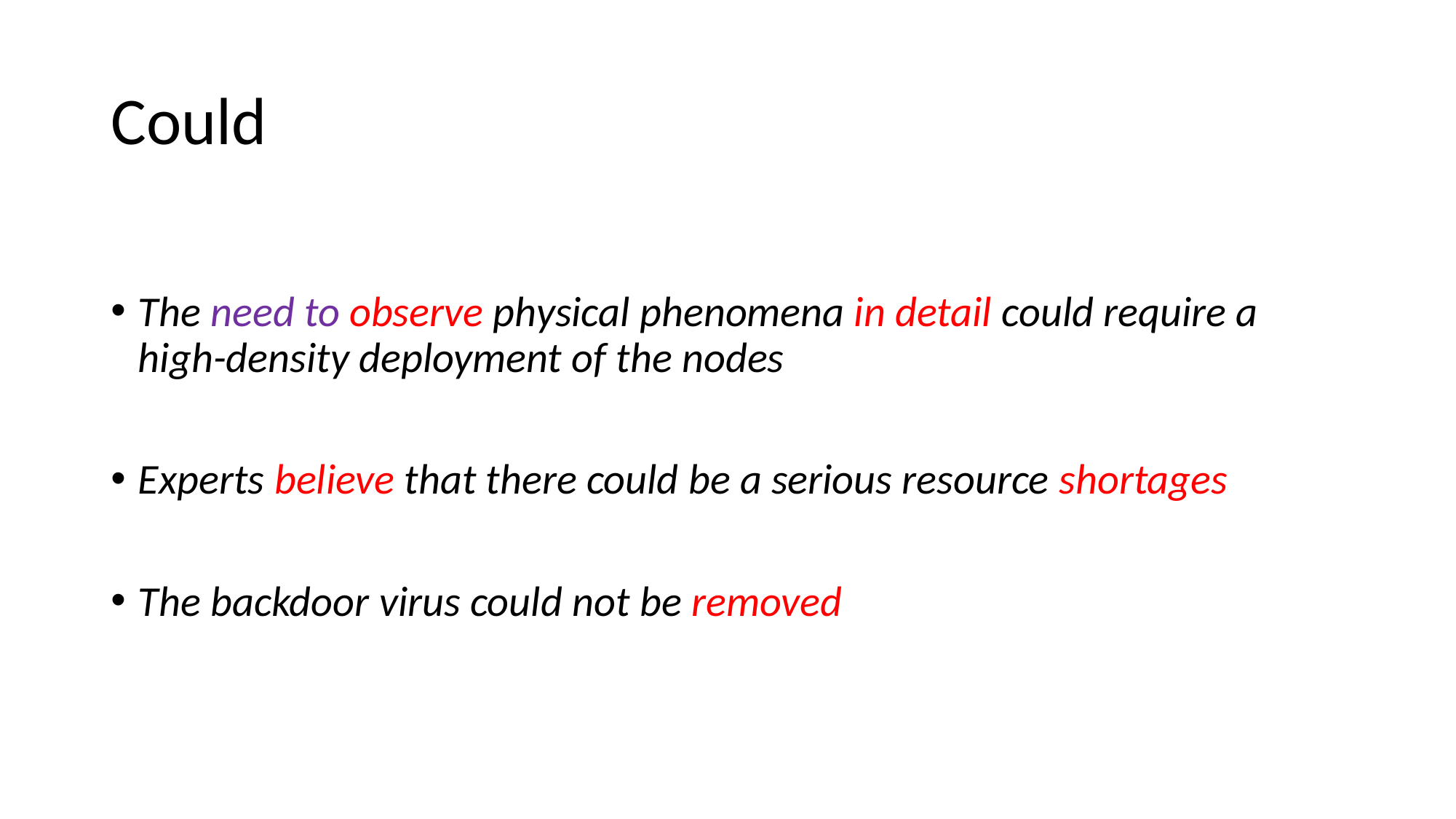

# Could

The need to observe physical phenomena in detail could require a high-density deployment of the nodes

Experts believe that there could be a serious resource shortages

The backdoor virus could not be removed